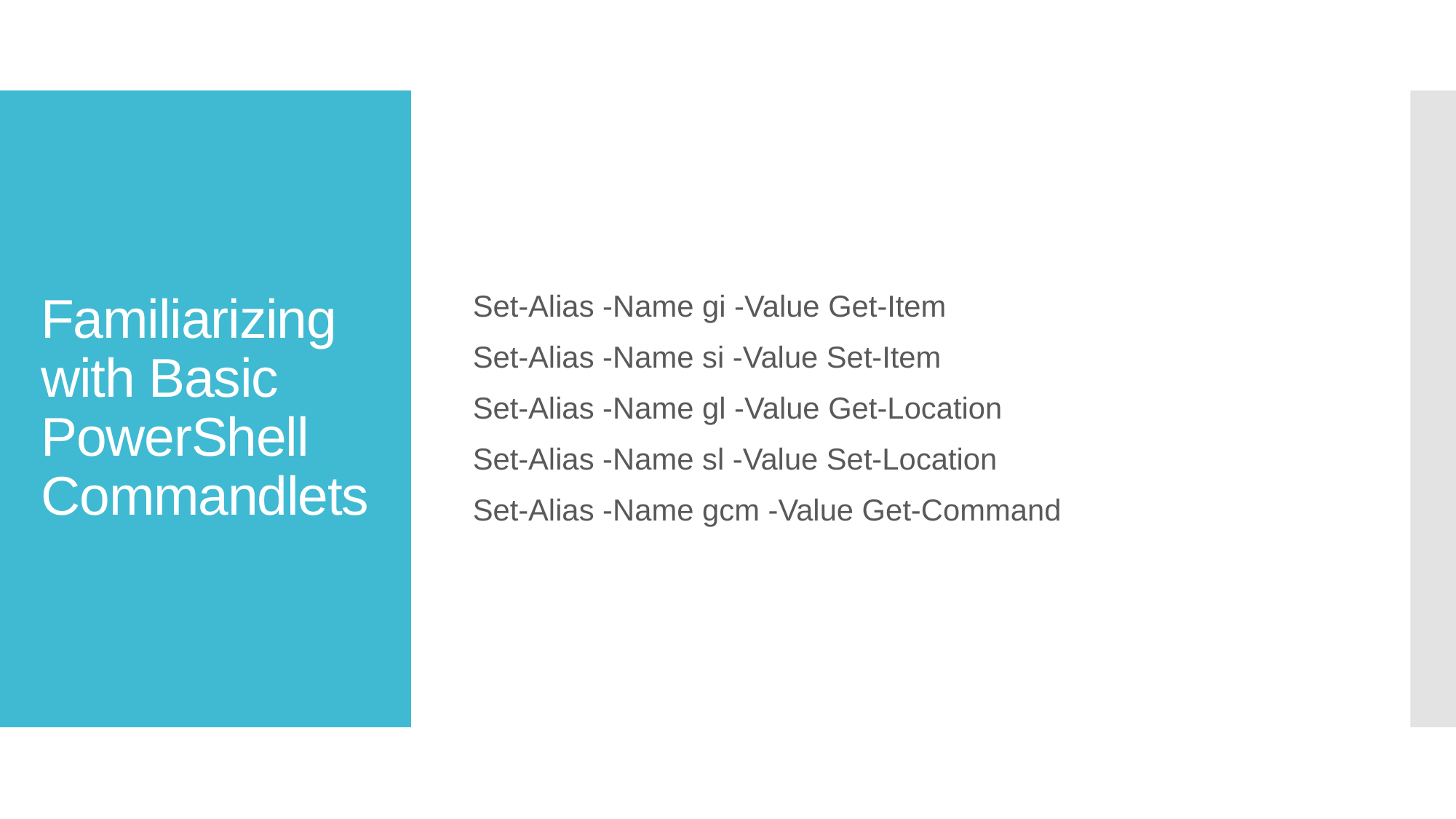

Set-Alias -Name gi -Value Get-Item
Set-Alias -Name si -Value Set-Item
Set-Alias -Name gl -Value Get-Location
Set-Alias -Name sl -Value Set-Location
Set-Alias -Name gcm -Value Get-Command
# Familiarizing with Basic PowerShell Commandlets